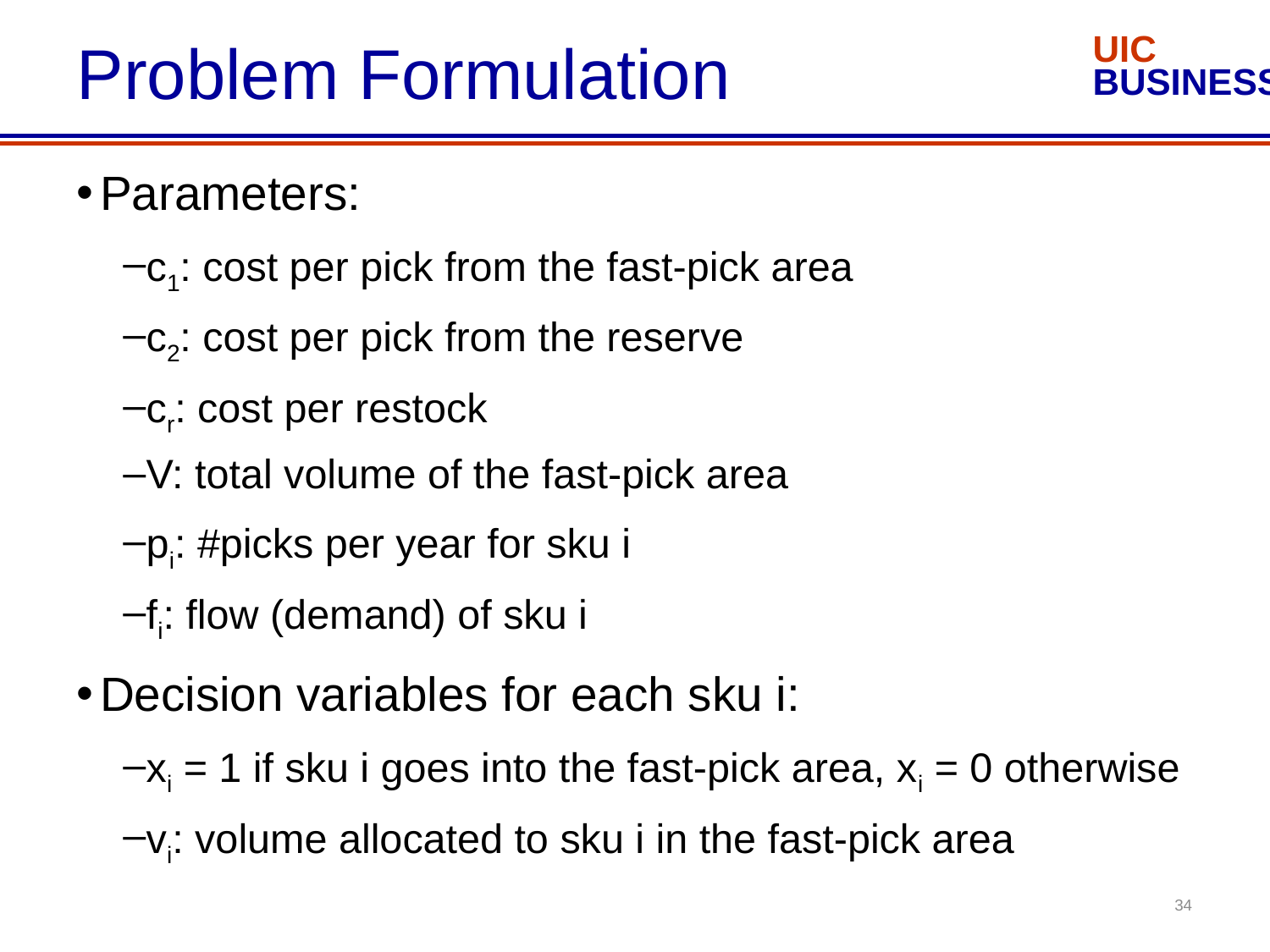

# Problem Formulation
Parameters:
c1: cost per pick from the fast-pick area
c2: cost per pick from the reserve
cr: cost per restock
V: total volume of the fast-pick area
pi: #picks per year for sku i
fi: flow (demand) of sku i
Decision variables for each sku i:
xi = 1 if sku i goes into the fast-pick area, xi = 0 otherwise
vi: volume allocated to sku i in the fast-pick area
34